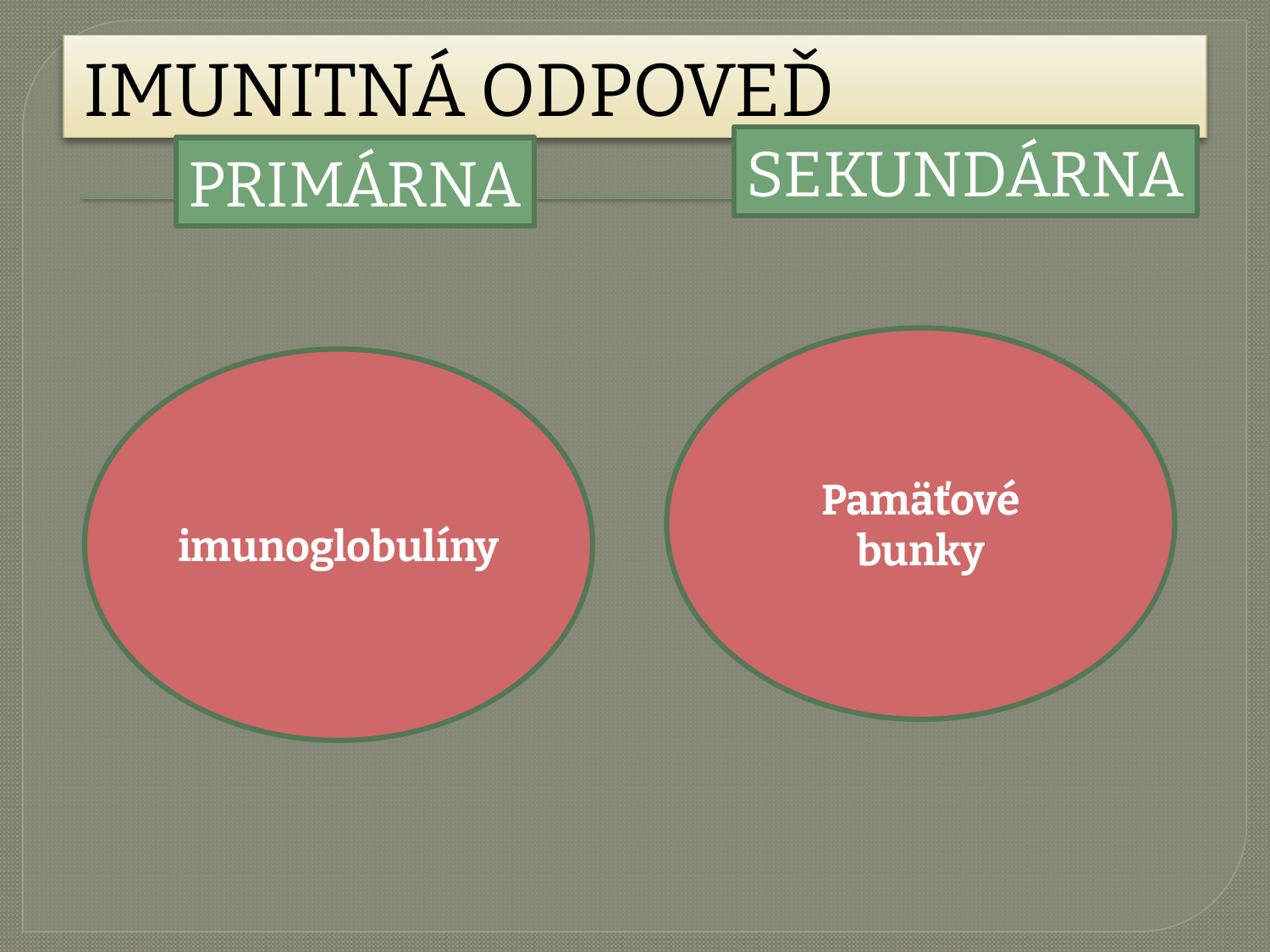

IMUNITNÁ ODPOVEĎ
SEKUNDÁRNA
PRIMÁRNA

Pamäťové
bunky
imunoglobulíny